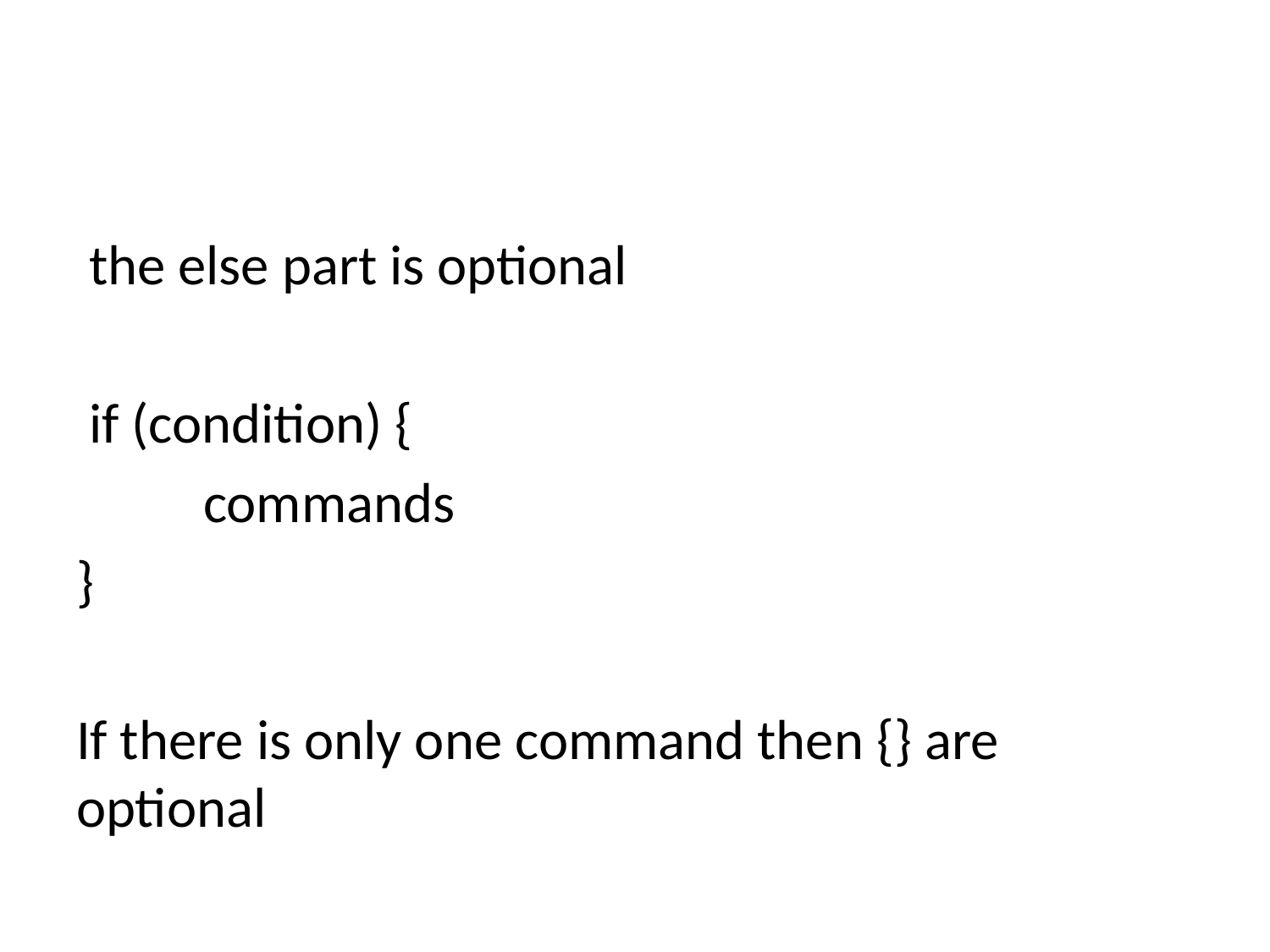

#
 the else part is optional

 if (condition) {
	commands
}

If there is only one command then {} are optional